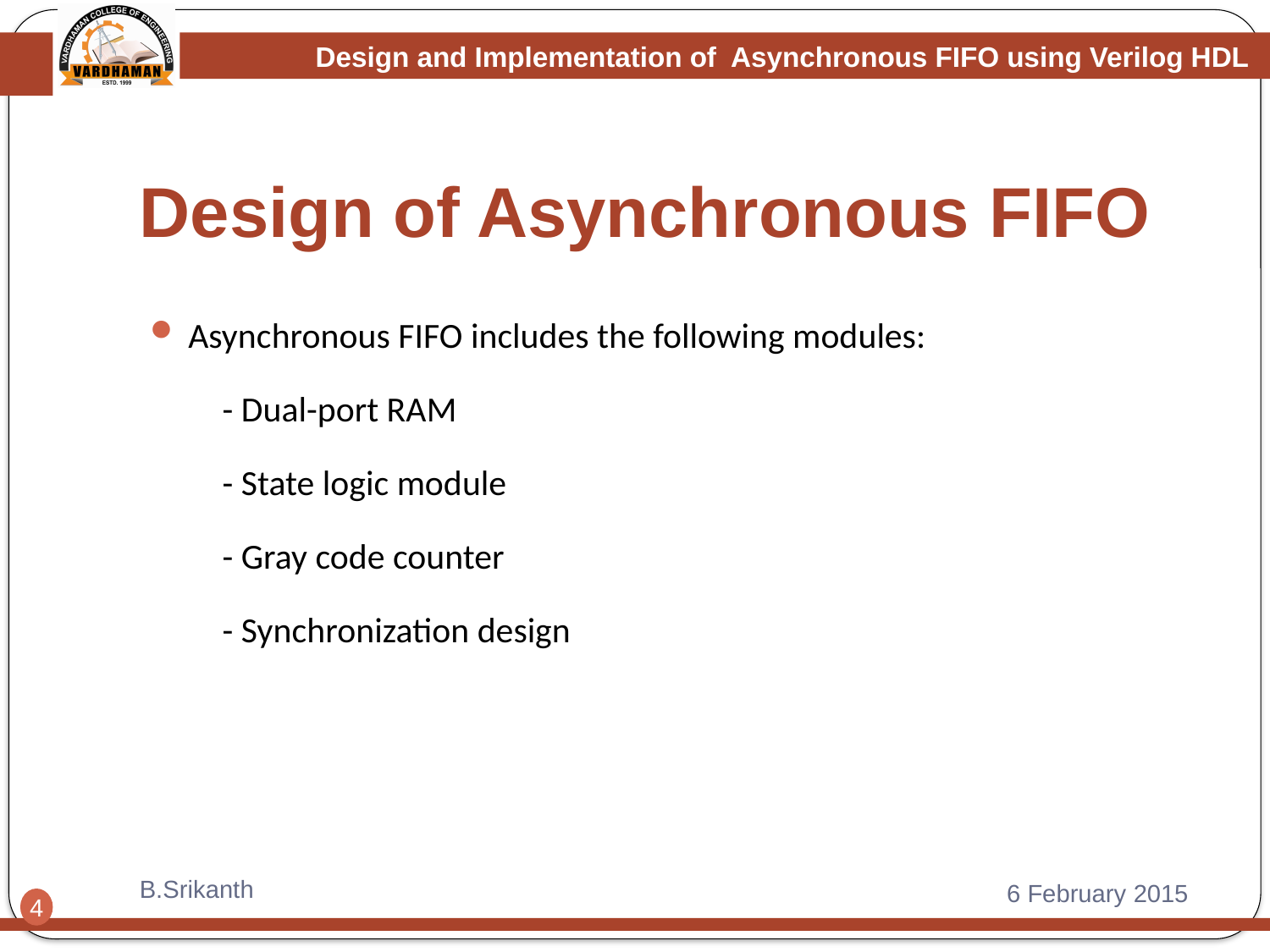

# Design of Asynchronous FIFO

Asynchronous FIFO includes the following modules:
         - Dual-port RAM
         - State logic module
         - Gray code counter
         - Synchronization design

B.Srikanth
6 February 2015
4